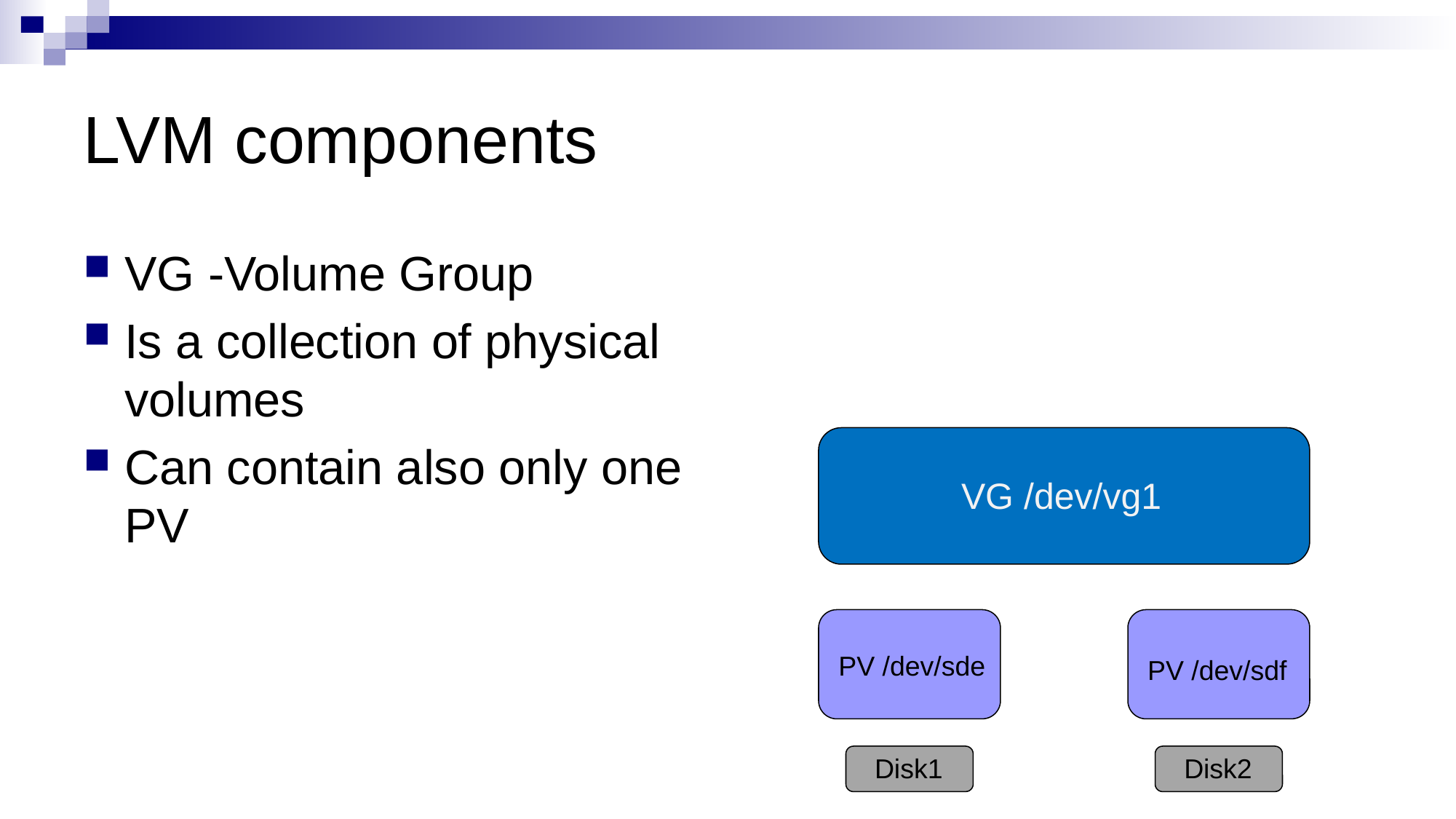

# LVM components
VG -Volume Group
Is a collection of physical volumes
Can contain also only one PV

VG /dev/vg1

PV /dev/sde
PV /dev/sdf

Disk1

Disk2